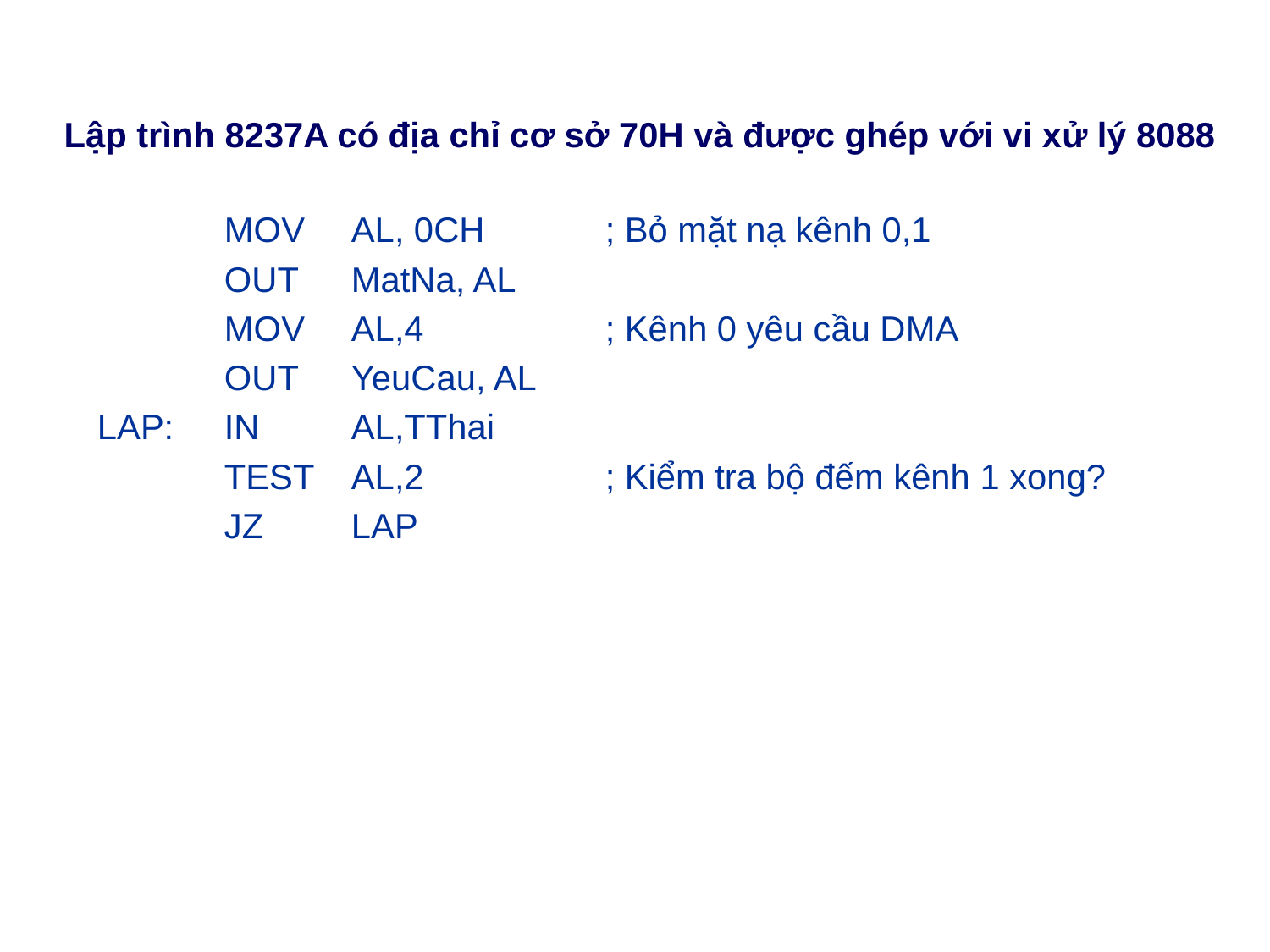

# Lập trình 8237A có địa chỉ cơ sở 70H và được ghép với vi xử lý 8088
	MOV 	AL, 0CH	; Bỏ mặt nạ kênh 0,1
	OUT 	MatNa, AL
	MOV 	AL,4		; Kênh 0 yêu cầu DMA
	OUT 	YeuCau, AL
LAP:	IN 	AL,TThai
	TEST	AL,2		; Kiểm tra bộ đếm kênh 1 xong?
	JZ 	LAP